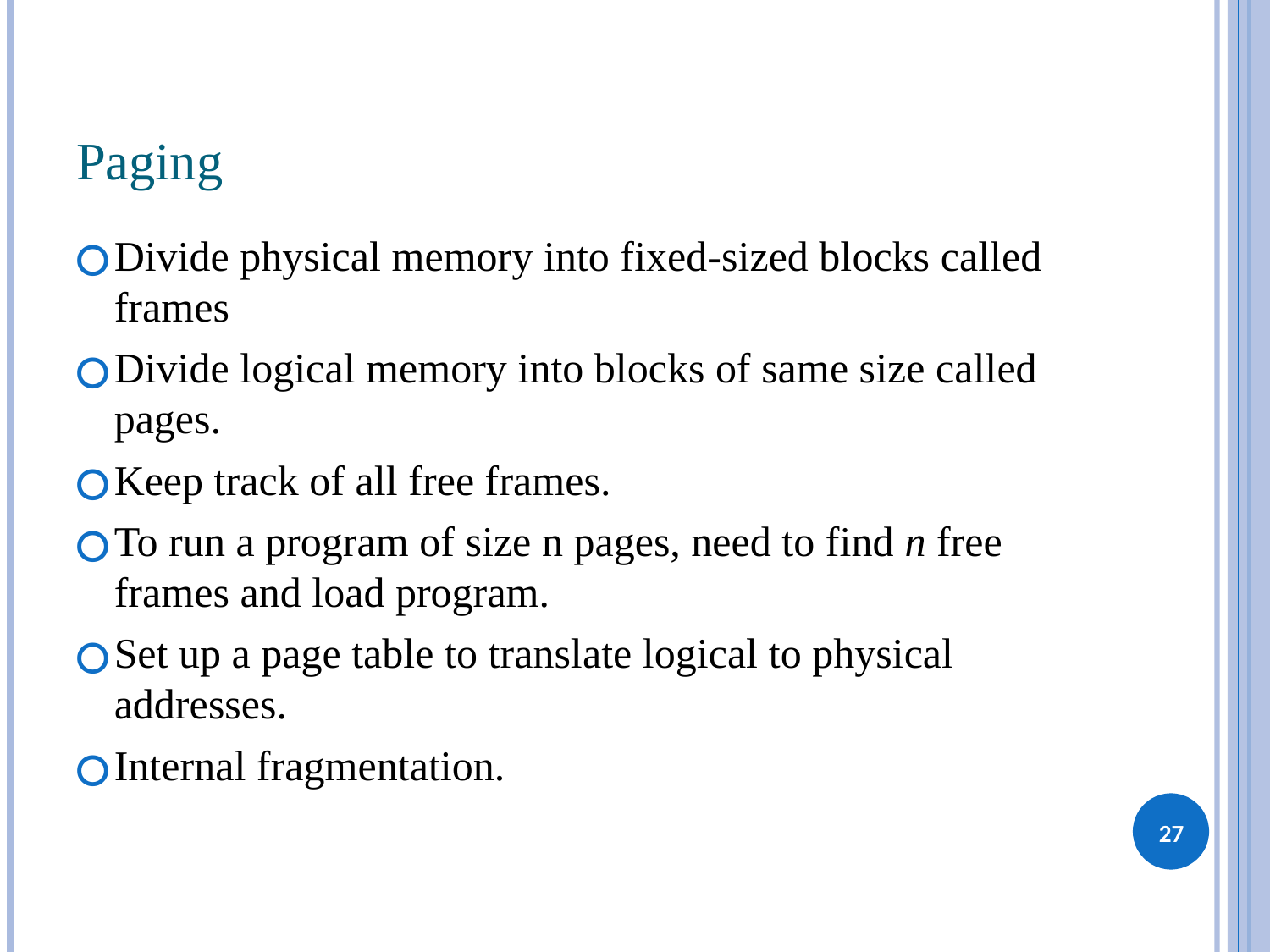

# Paging
Divide physical memory into fixed-sized blocks called frames
Divide logical memory into blocks of same size called pages.
Keep track of all free frames.
To run a program of size n pages, need to find n free frames and load program.
Set up a page table to translate logical to physical addresses.
Internal fragmentation.
27